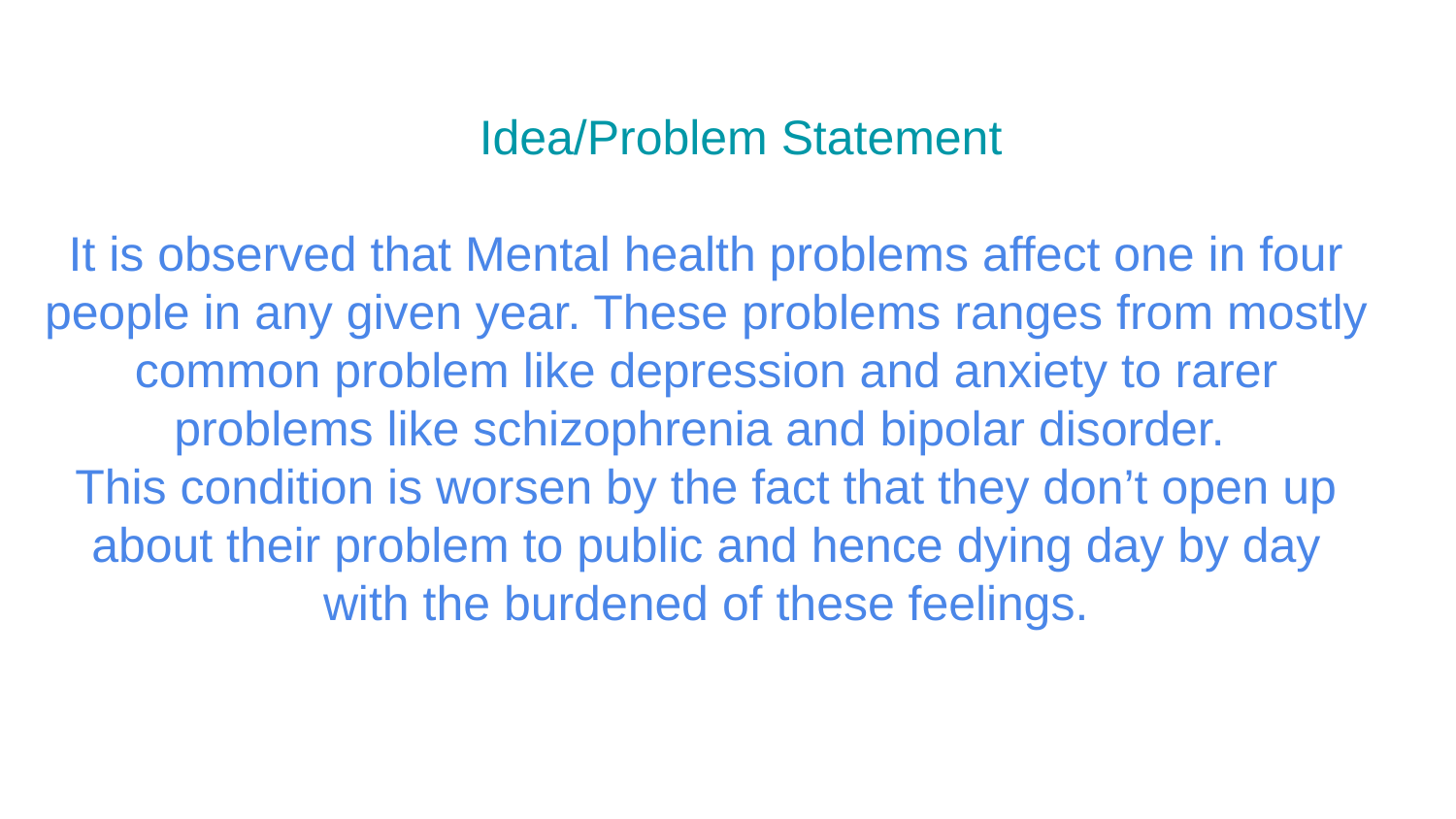

# Idea/Problem Statement

It is observed that Mental health problems affect one in four people in any given year. These problems ranges from mostly common problem like depression and anxiety to rarer problems like schizophrenia and bipolar disorder.
This condition is worsen by the fact that they don’t open up about their problem to public and hence dying day by day with the burdened of these feelings.